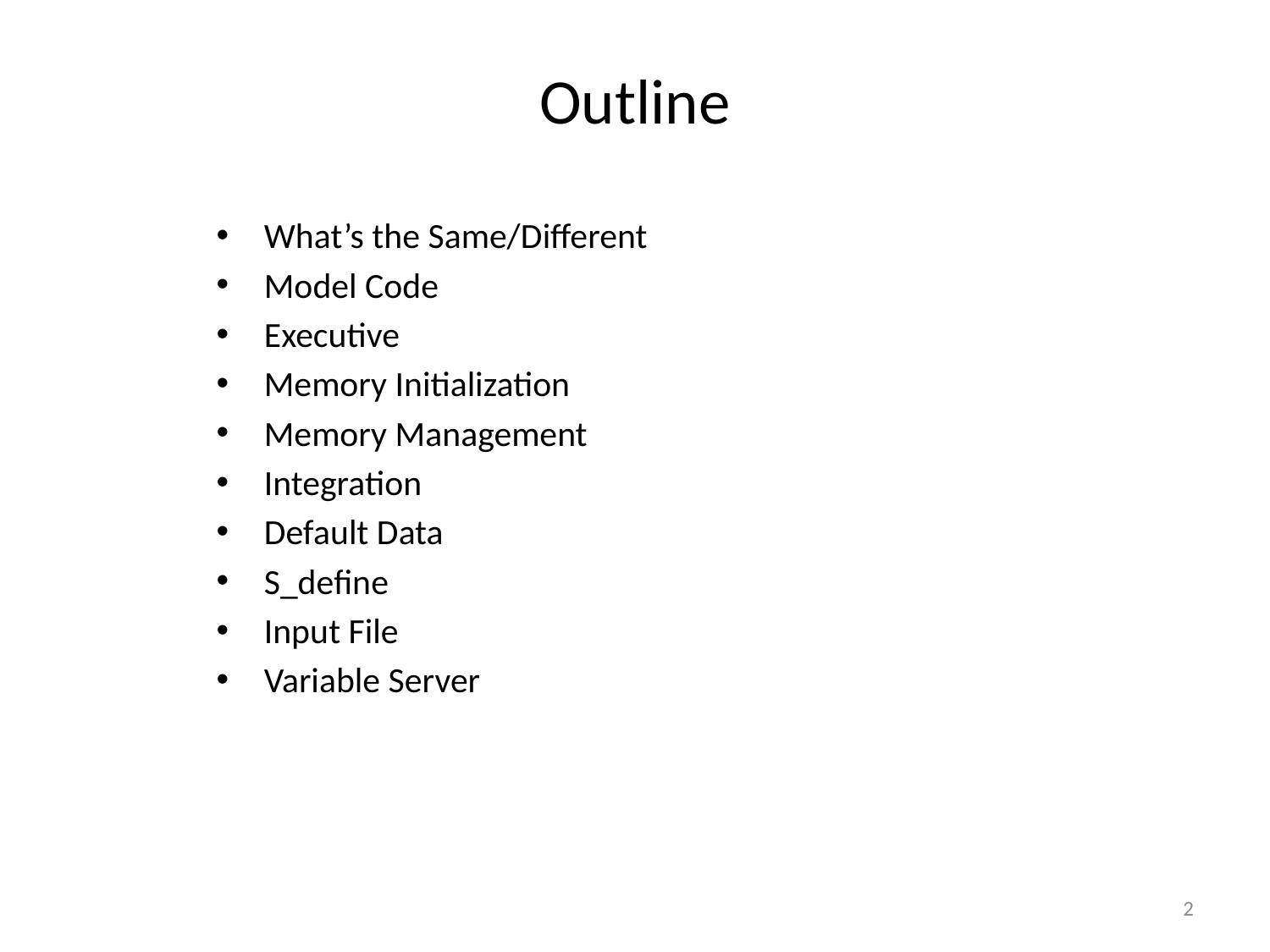

# Outline
What’s the Same/Different
Model Code
Executive
Memory Initialization
Memory Management
Integration
Default Data
S_define
Input File
Variable Server

2